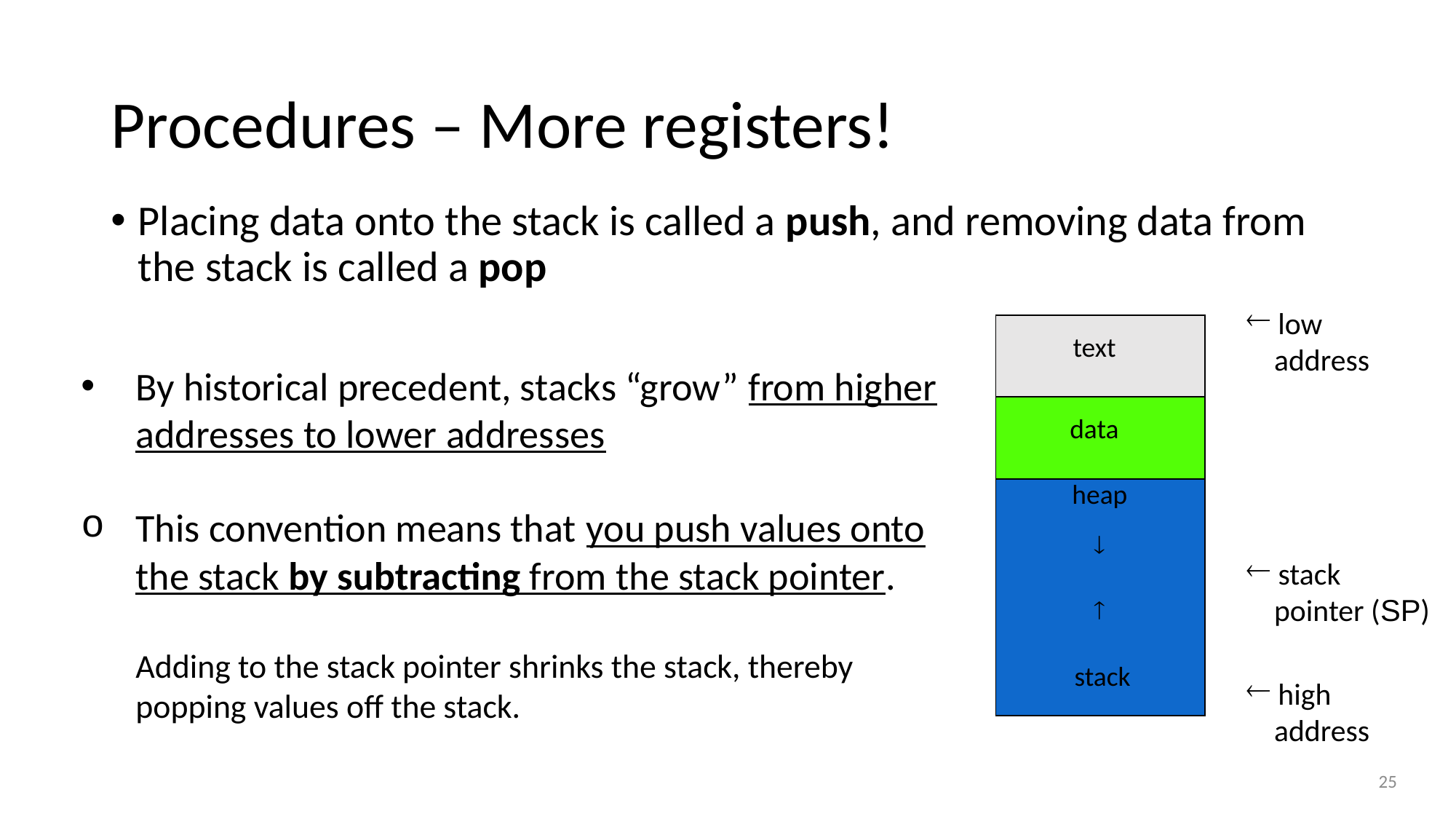

# Procedures – More registers!
Placing data onto the stack is called a push, and removing data from the stack is called a pop

 low
    address

text
By historical precedent, stacks “grow” from higher addresses to lower addresses

This convention means that you push values onto the stack by subtracting from the stack pointer.

Adding to the stack pointer shrinks the stack, thereby popping values off the stack.

data
heap

↓

↑
 stack
    pointer (SP)
stack
 high
    address
25